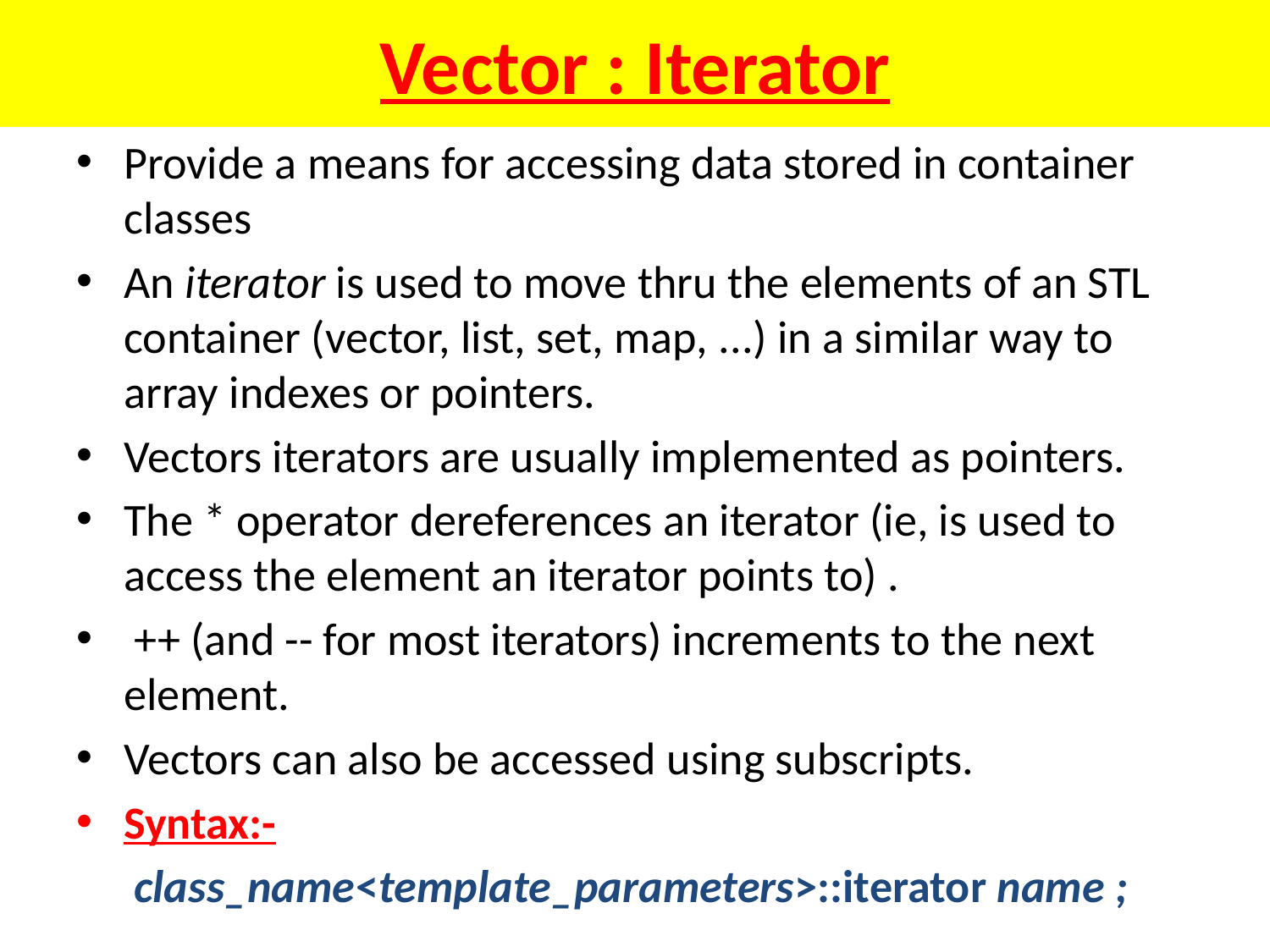

# Vector : Iterator
Provide a means for accessing data stored in container classes
An iterator is used to move thru the elements of an STL container (vector, list, set, map, ...) in a similar way to array indexes or pointers.
Vectors iterators are usually implemented as pointers.
The * operator dereferences an iterator (ie, is used to access the element an iterator points to) .
 ++ (and -- for most iterators) increments to the next element.
Vectors can also be accessed using subscripts.
Syntax:-
	 class_name<template_parameters>::iterator name ;